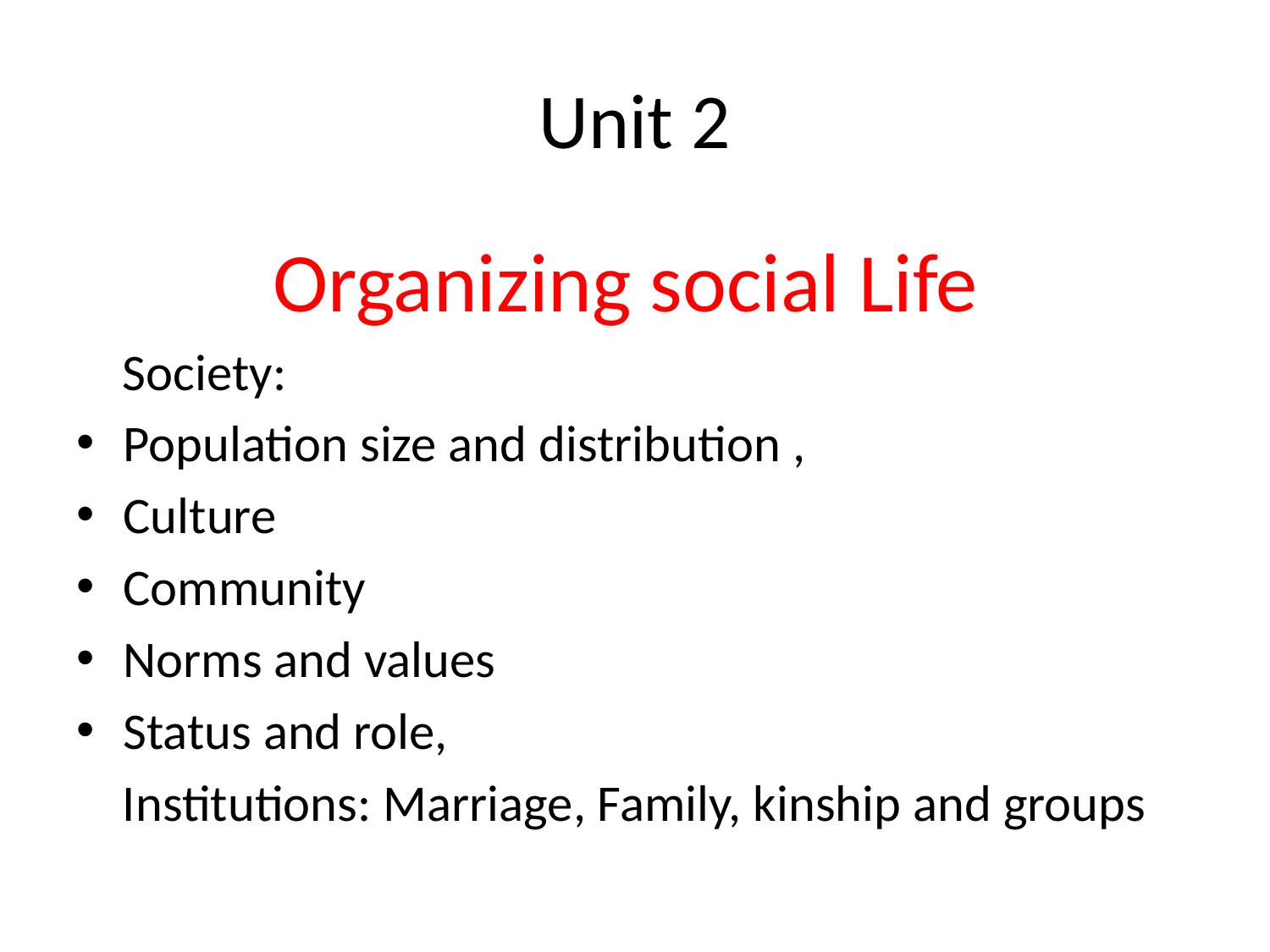

# Unit 2
Organizing social Life
    Society:
Population size and distribution ,
Culture
Community
Norms and values
Status and role,
    Institutions: Marriage, Family, kinship and groups